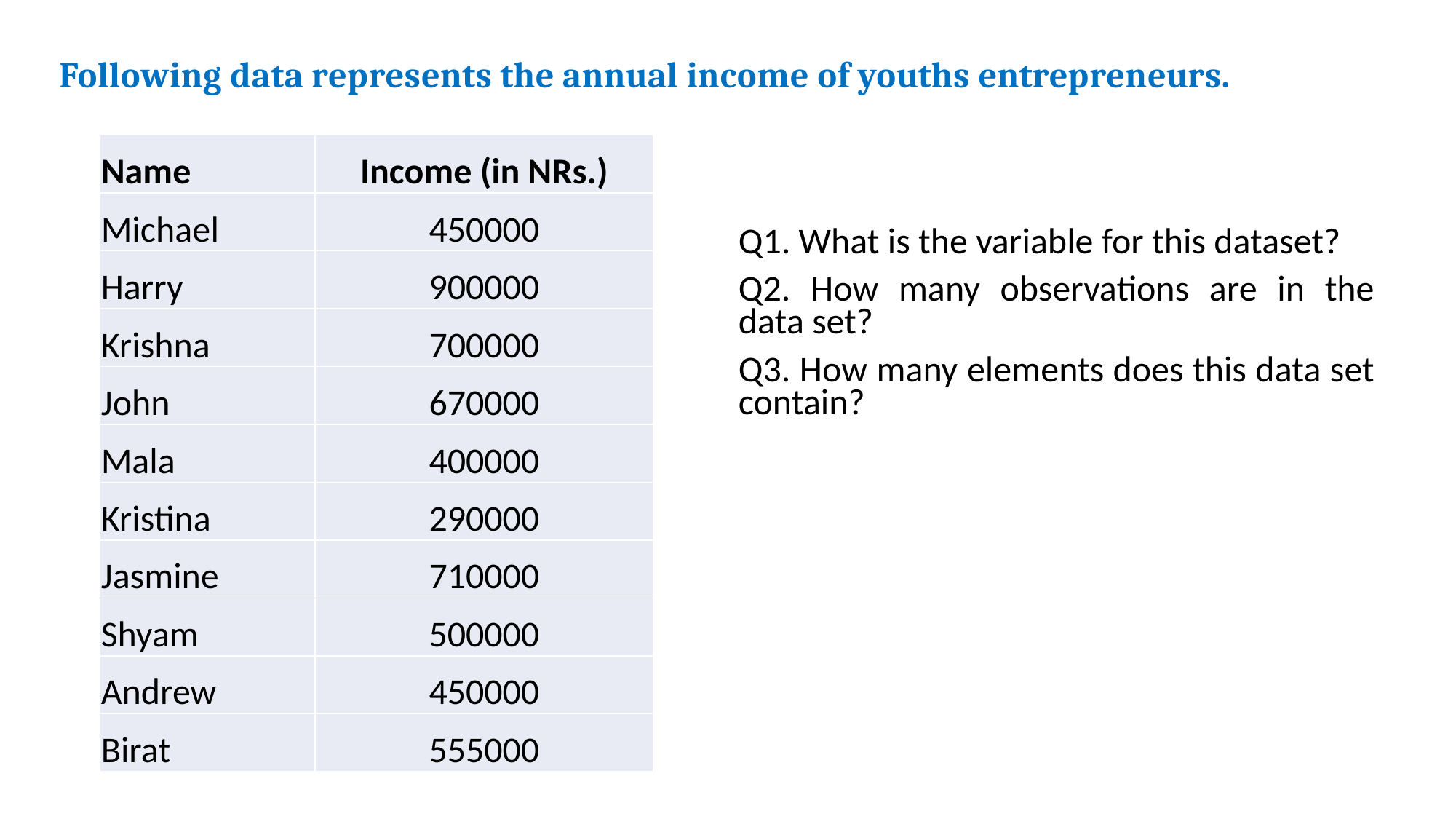

# Following data represents the annual income of youths entrepreneurs.
Q1. What is the variable for this dataset?
Q2. How many observations are in the data set?
Q3. How many elements does this data set contain?

| Name | Income (in NRs.) |
| --- | --- |
| Michael | 450000 |
| Harry | 900000 |
| Krishna | 700000 |
| John | 670000 |
| Mala | 400000 |
| Kristina | 290000 |
| Jasmine | 710000 |
| Shyam | 500000 |
| Andrew | 450000 |
| Birat | 555000 |